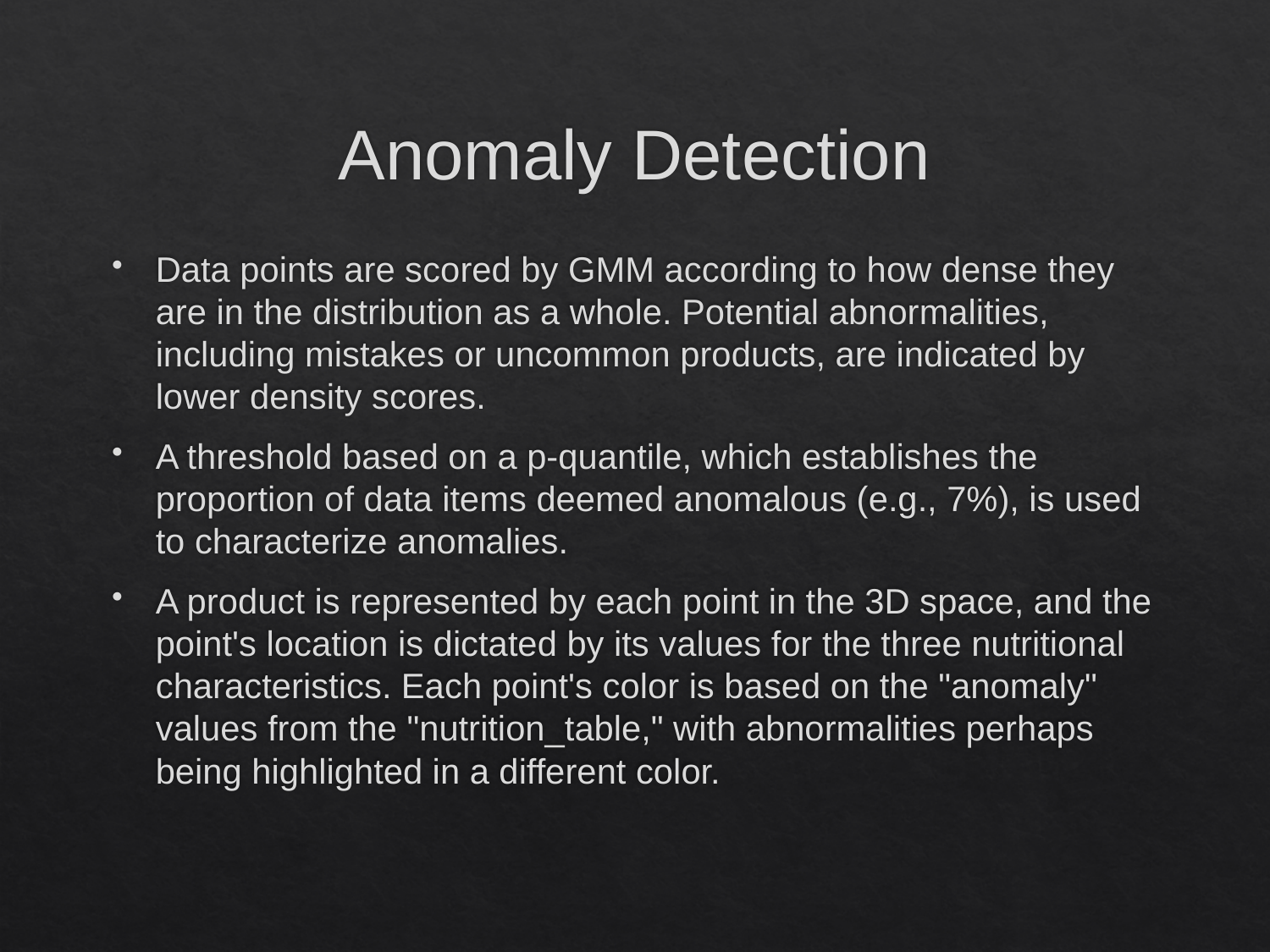

# Anomaly Detection
Data points are scored by GMM according to how dense they are in the distribution as a whole. Potential abnormalities, including mistakes or uncommon products, are indicated by lower density scores.
A threshold based on a p-quantile, which establishes the proportion of data items deemed anomalous (e.g., 7%), is used to characterize anomalies.
A product is represented by each point in the 3D space, and the point's location is dictated by its values for the three nutritional characteristics. Each point's color is based on the "anomaly" values from the "nutrition_table," with abnormalities perhaps being highlighted in a different color.